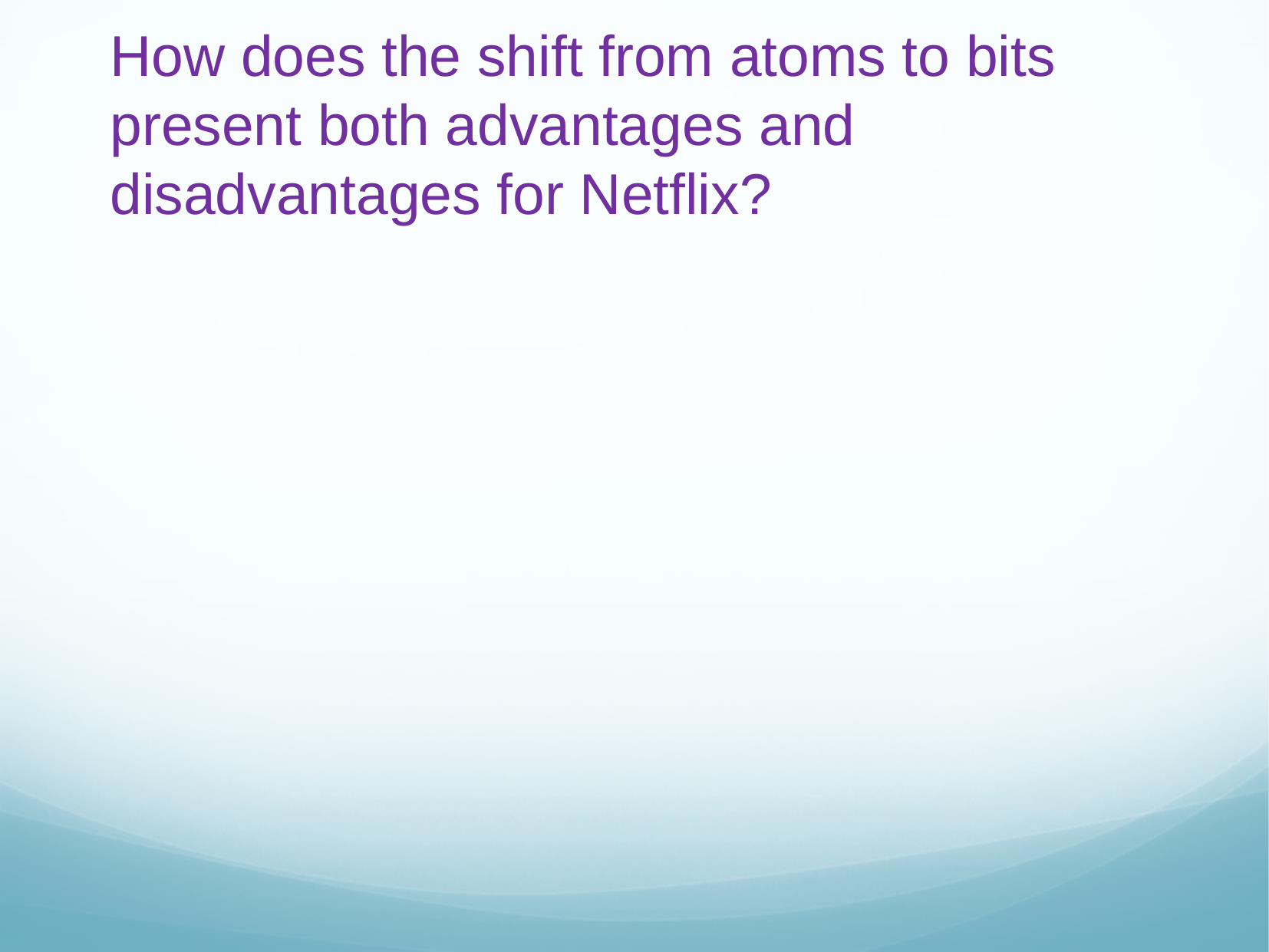

# How does the shift from atoms to bits present both advantages and disadvantages for Netflix?